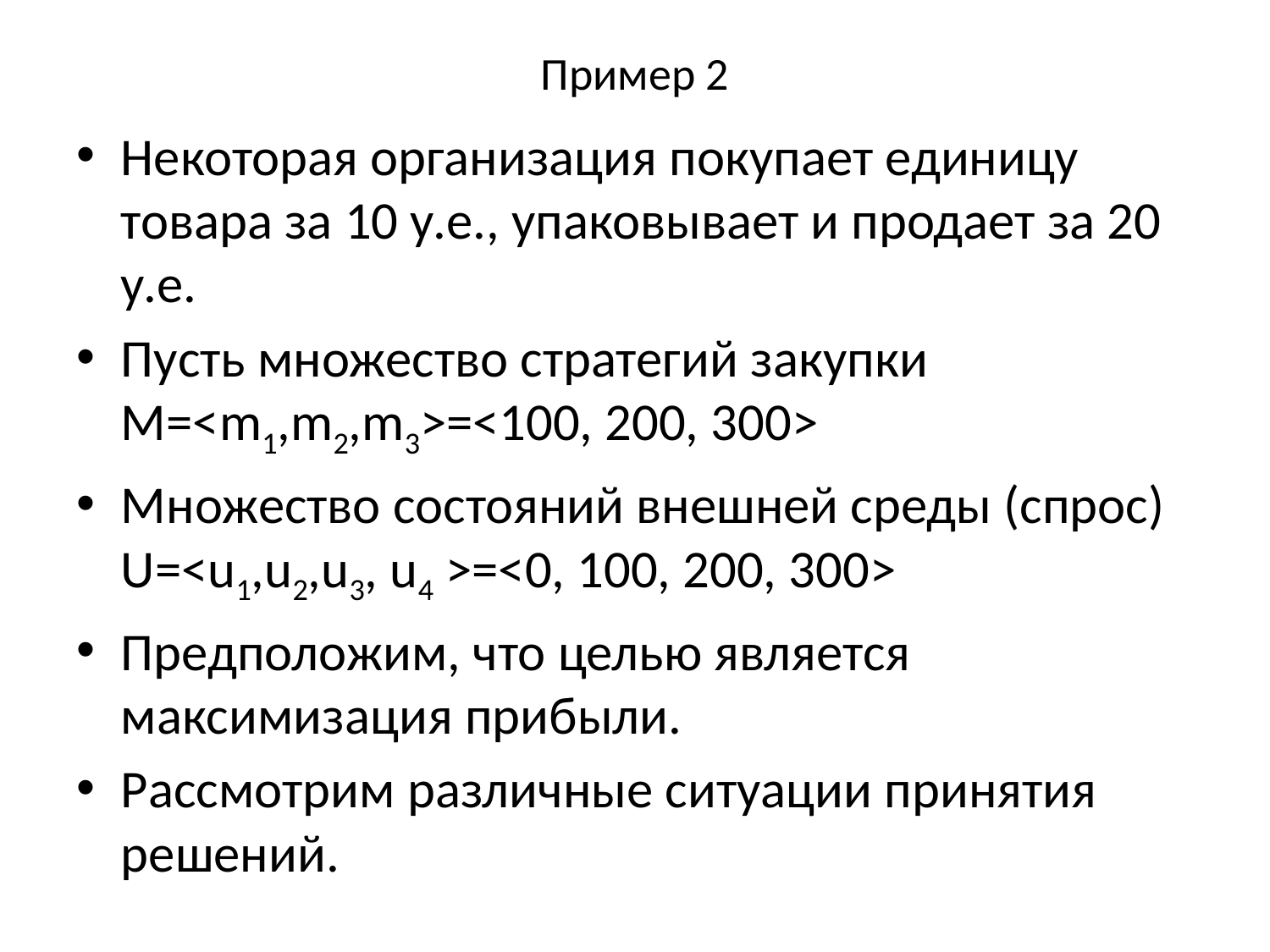

# Пример 2
Некоторая организация покупает единицу товара за 10 у.е., упаковывает и продает за 20 у.е.
Пусть множество стратегий закупки M=<m1,m2,m3>=<100, 200, 300>
Множество состояний внешней среды (спрос) U=<u1,u2,u3, u4 >=<0, 100, 200, 300>
Предположим, что целью является максимизация прибыли.
Рассмотрим различные ситуации принятия решений.